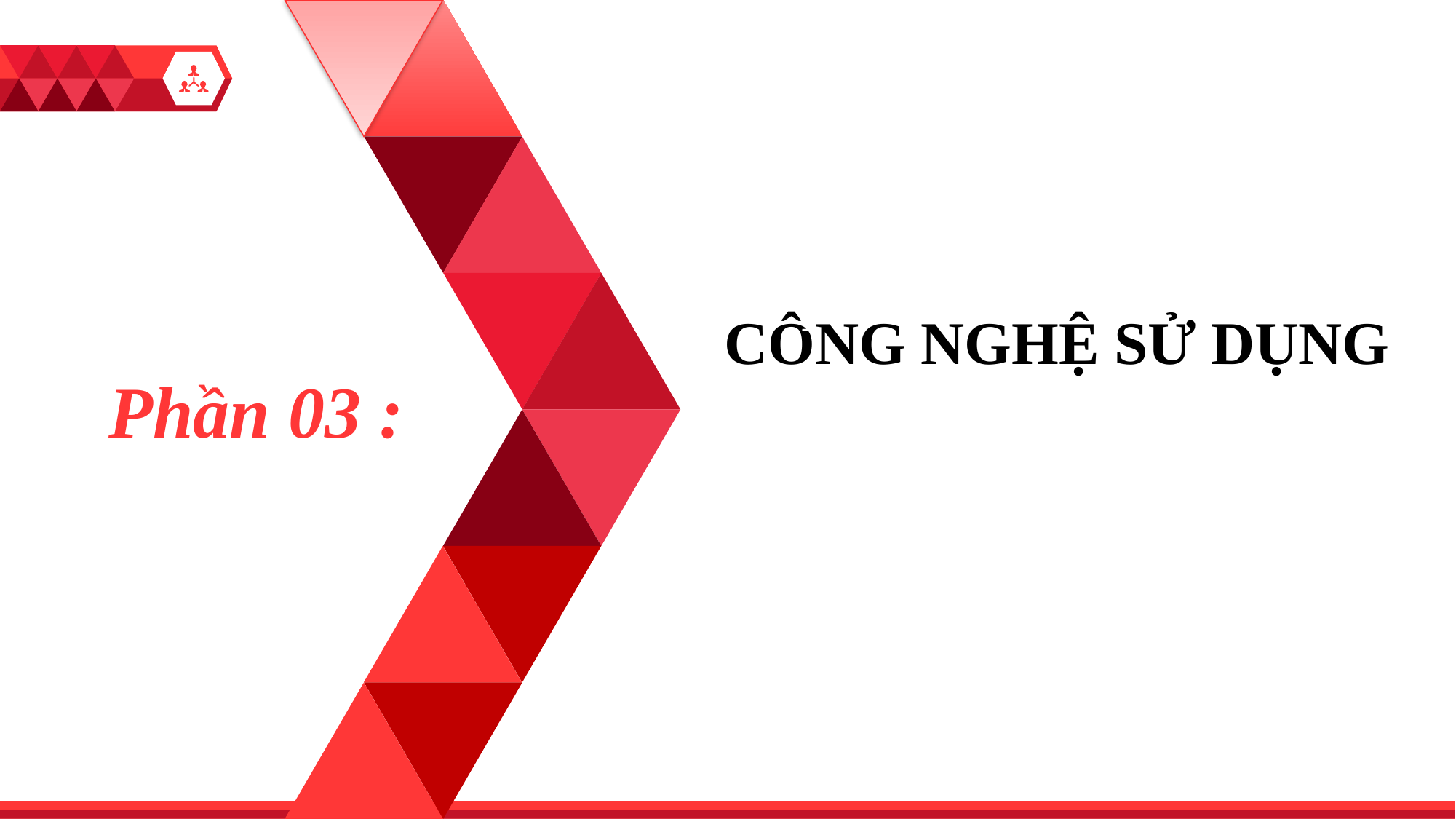

CÔNG NGHỆ SỬ DỤNG
1
Phần 03 :